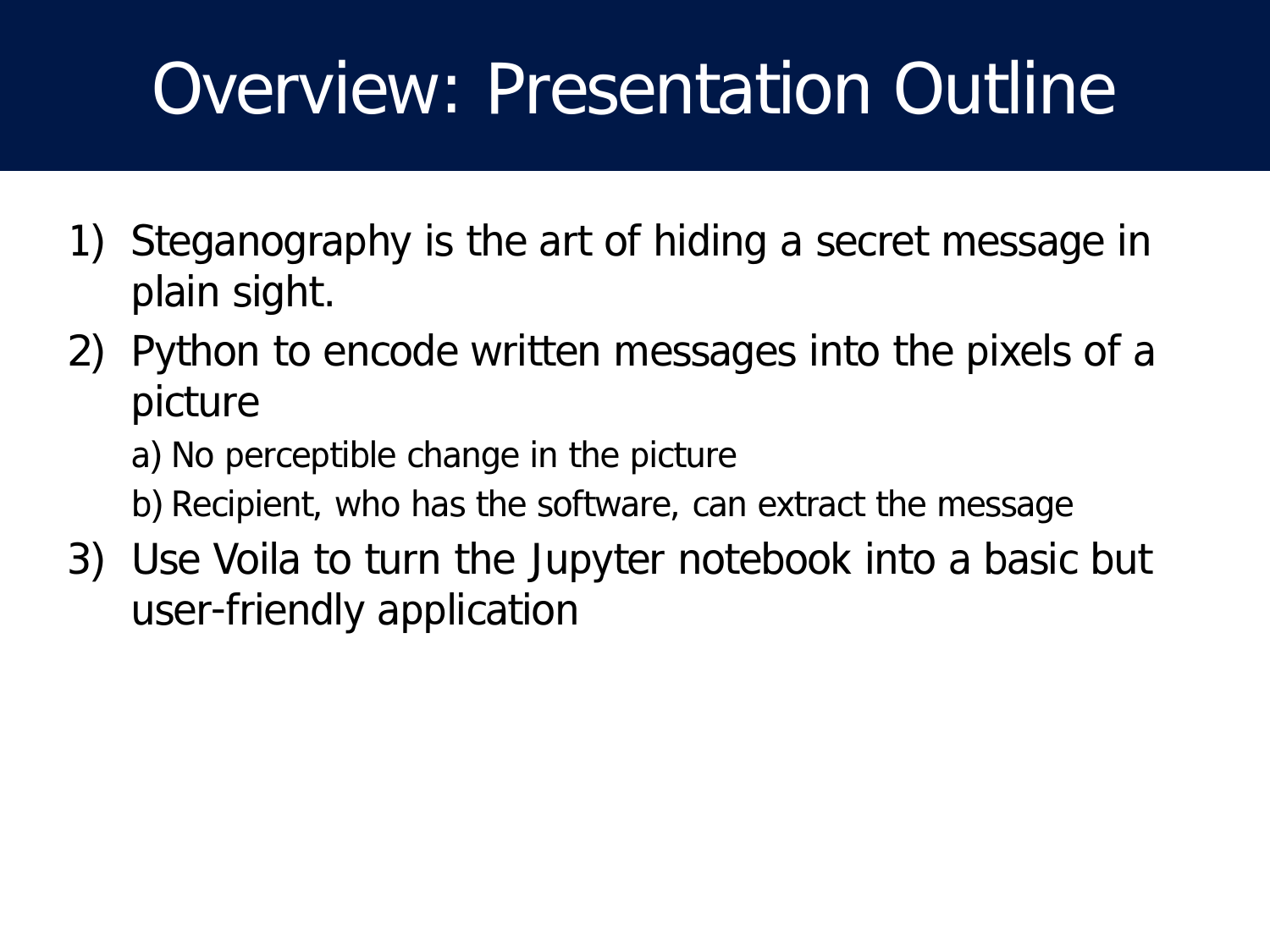

Overview: Presentation Outline
Steganography is the art of hiding a secret message in plain sight.
Python to encode written messages into the pixels of a picture
No perceptible change in the picture
Recipient, who has the software, can extract the message
Use Voila to turn the Jupyter notebook into a basic but user-friendly application